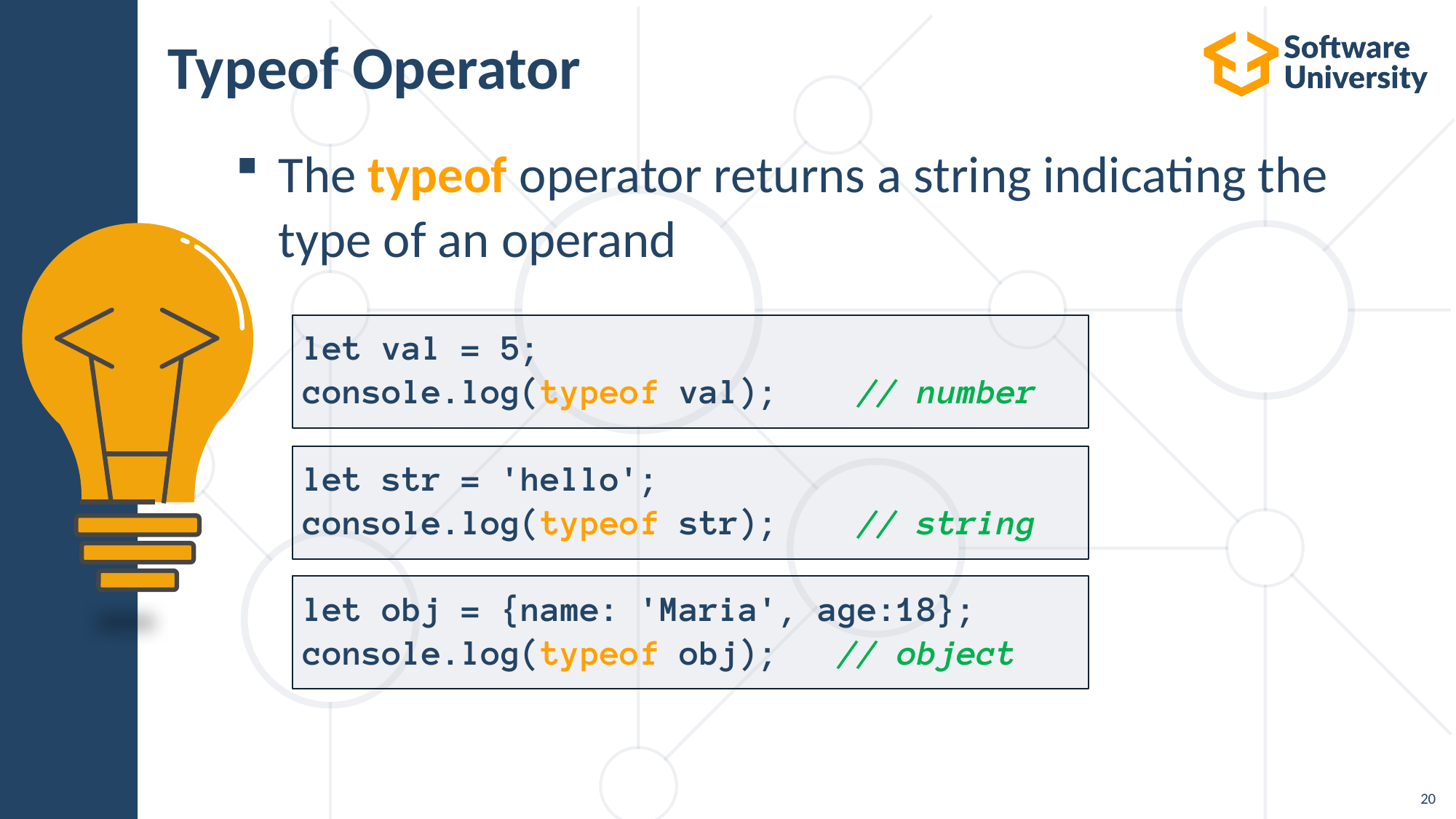

# Typeof Operator
The typeof operator returns a string indicating the type of an operand
let val = 5;
console.log(typeof val);    // number

let str = 'hello';
console.log(typeof str);    // string

let obj = {name: 'Maria', age:18};
console.log(typeof obj);   // object

20